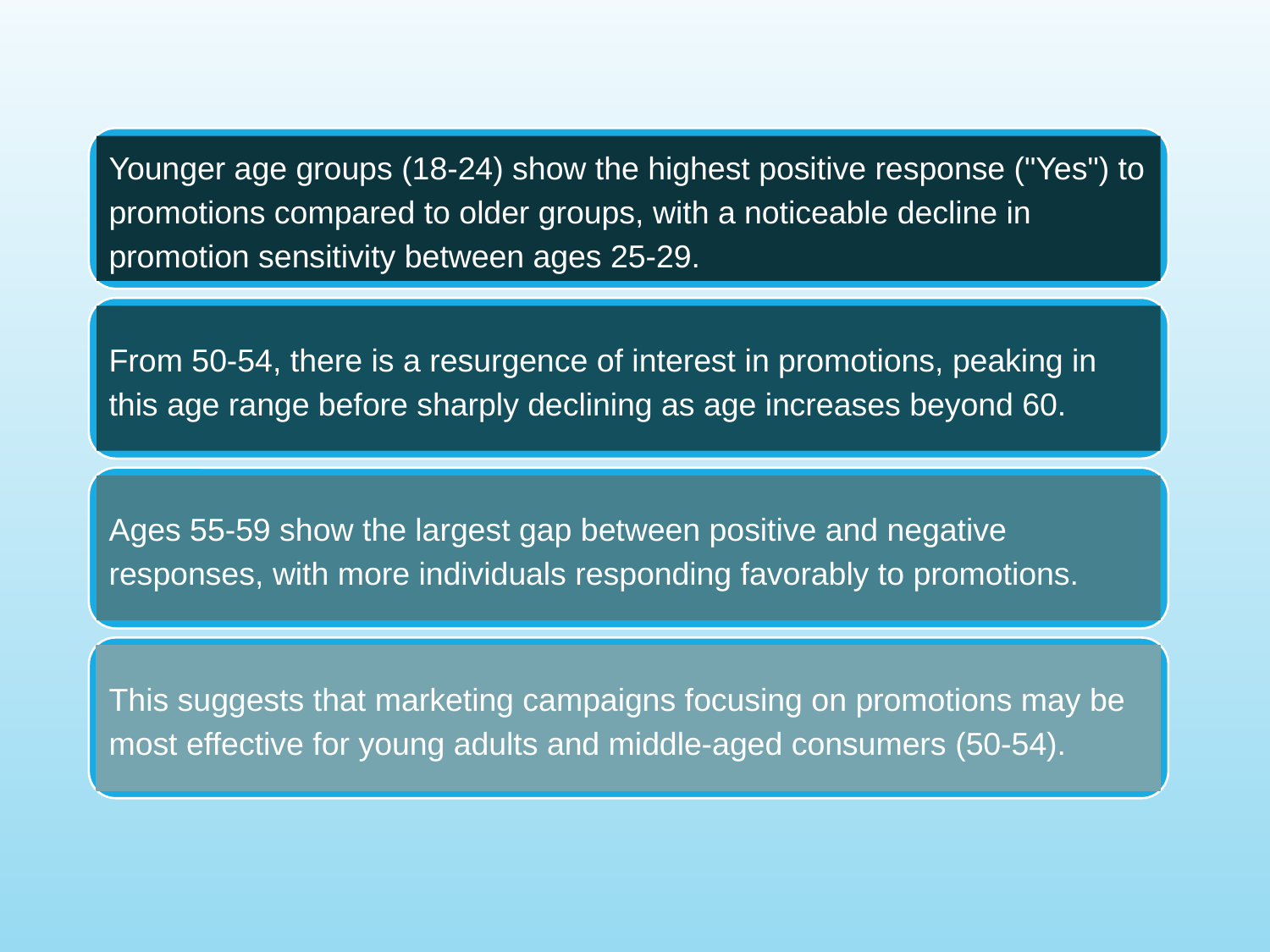

Younger age groups (18-24) show the highest positive response ("Yes") to promotions compared to older groups, with a noticeable decline in promotion sensitivity between ages 25-29.

From 50-54, there is a resurgence of interest in promotions, peaking in this age range before sharply declining as age increases beyond 60.

Ages 55-59 show the largest gap between positive and negative responses, with more individuals responding favorably to promotions.

This suggests that marketing campaigns focusing on promotions may be most effective for young adults and middle-aged consumers (50-54).